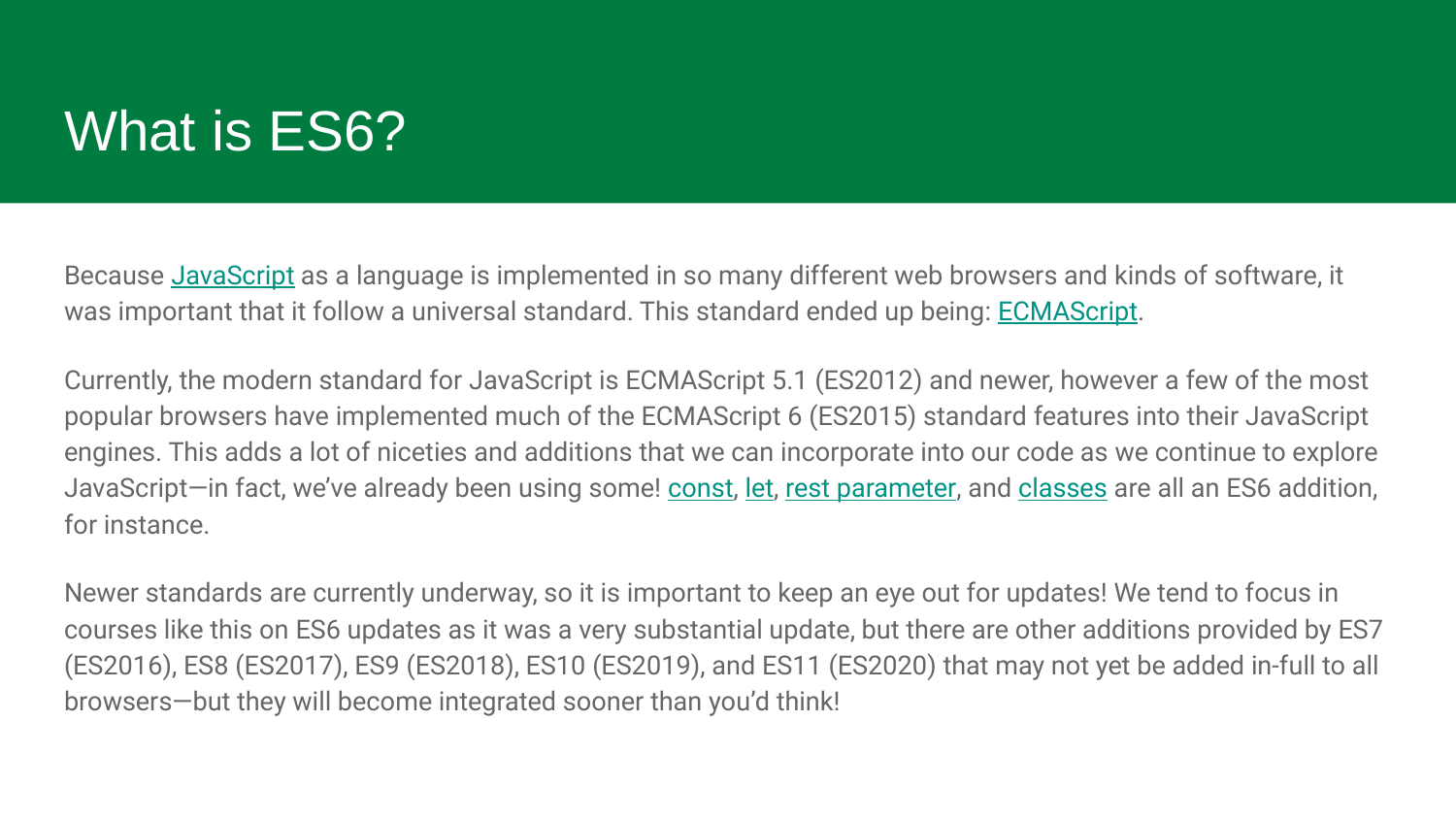

# What is ES6?
Because JavaScript as a language is implemented in so many different web browsers and kinds of software, it was important that it follow a universal standard. This standard ended up being: ECMAScript.
Currently, the modern standard for JavaScript is ECMAScript 5.1 (ES2012) and newer, however a few of the most popular browsers have implemented much of the ECMAScript 6 (ES2015) standard features into their JavaScript engines. This adds a lot of niceties and additions that we can incorporate into our code as we continue to explore JavaScript—in fact, we’ve already been using some! const, let, rest parameter, and classes are all an ES6 addition, for instance.
Newer standards are currently underway, so it is important to keep an eye out for updates! We tend to focus in courses like this on ES6 updates as it was a very substantial update, but there are other additions provided by ES7 (ES2016), ES8 (ES2017), ES9 (ES2018), ES10 (ES2019), and ES11 (ES2020) that may not yet be added in-full to all browsers—but they will become integrated sooner than you’d think!